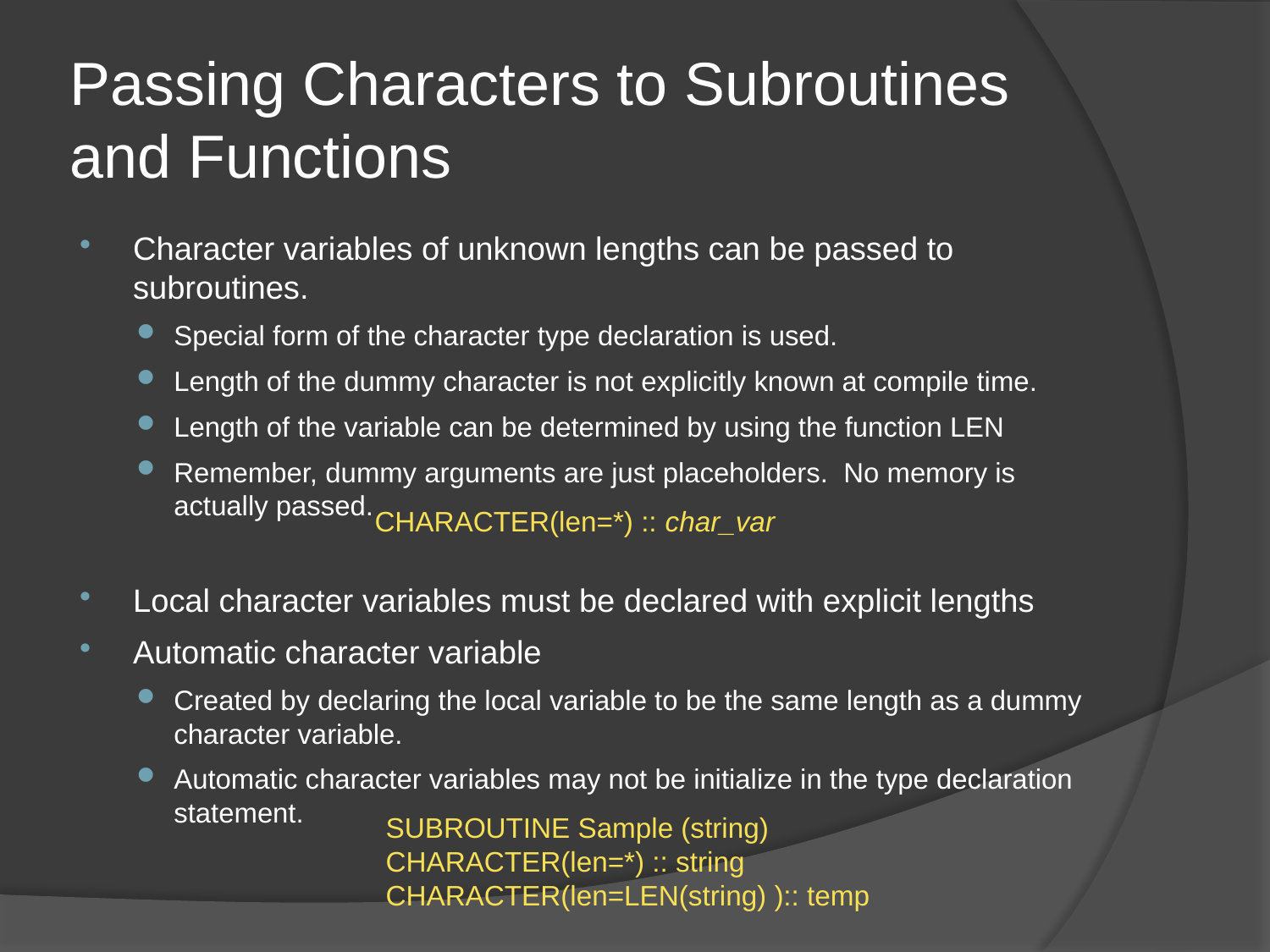

# Passing Characters to Subroutines and Functions
Character variables of unknown lengths can be passed to subroutines.
Special form of the character type declaration is used.
Length of the dummy character is not explicitly known at compile time.
Length of the variable can be determined by using the function LEN
Remember, dummy arguments are just placeholders.  No memory is actually passed.

Local character variables must be declared with explicit lengths
Automatic character variable
Created by declaring the local variable to be the same length as a dummy character variable.
Automatic character variables may not be initialize in the type declaration statement.

CHARACTER(len=*) :: char_var
SUBROUTINE Sample (string)
CHARACTER(len=*) :: string
CHARACTER(len=LEN(string) ):: temp